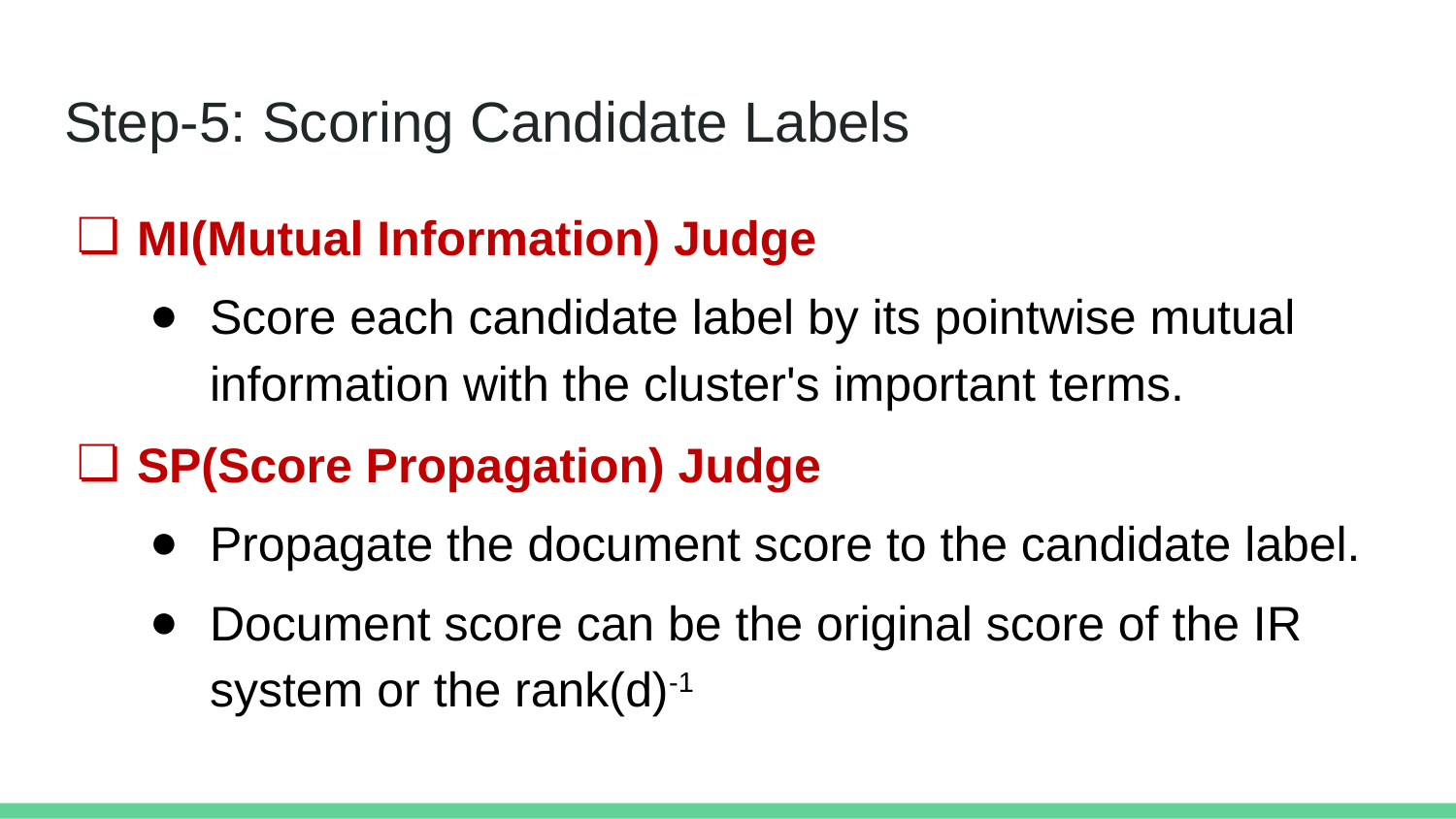

# Step-5: Scoring Candidate Labels
MI(Mutual Information) Judge
Score each candidate label by its pointwise mutual information with the cluster's important terms.
SP(Score Propagation) Judge
Propagate the document score to the candidate label.
Document score can be the original score of the IR system or the rank(d)-1